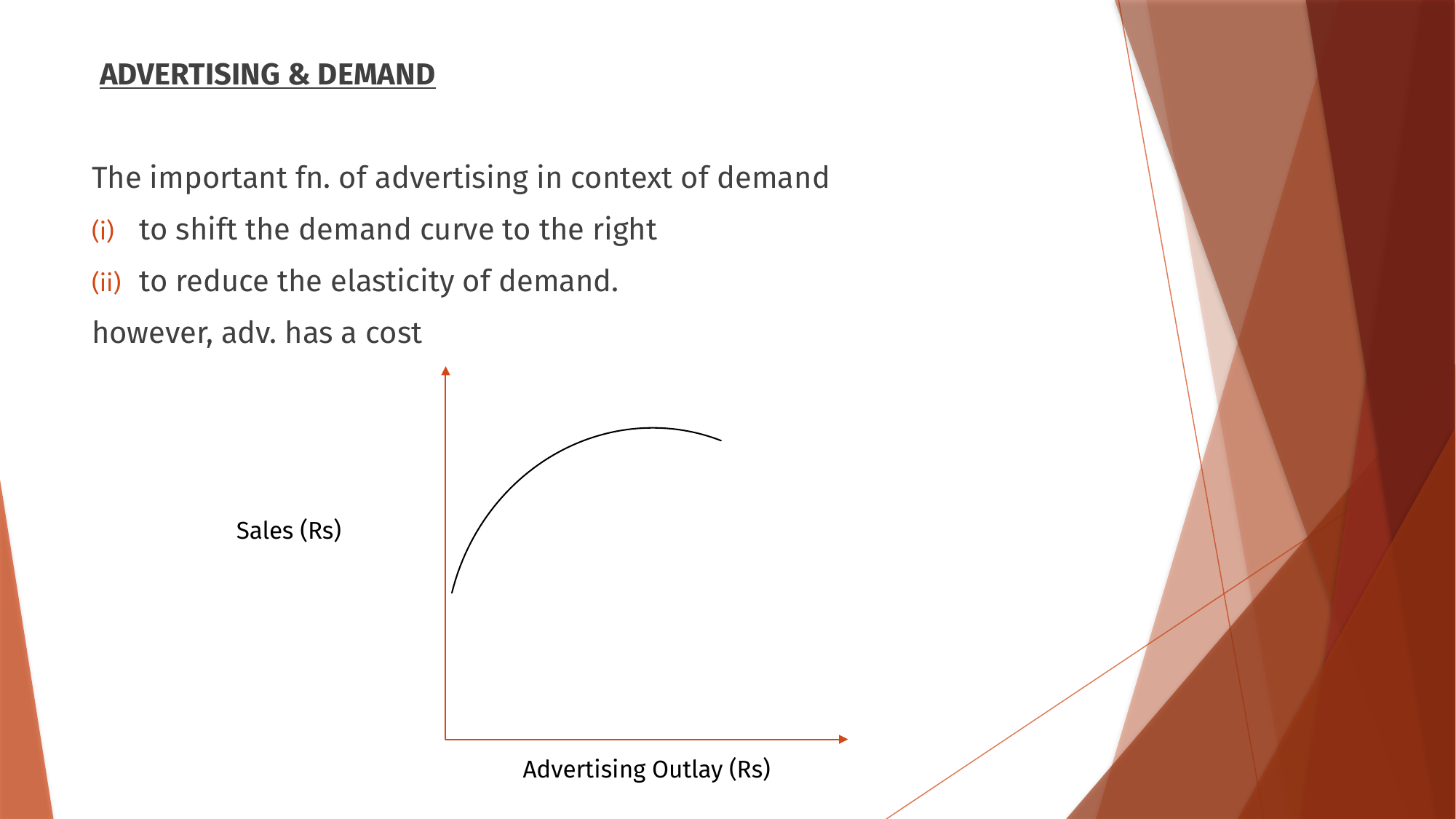

ADVERTISING & DEMAND

The important fn. of advertising in context of demand
to shift the demand curve to the right
to reduce the elasticity of demand.
however, adv. has a cost

Sales (Rs)
Advertising Outlay (Rs)